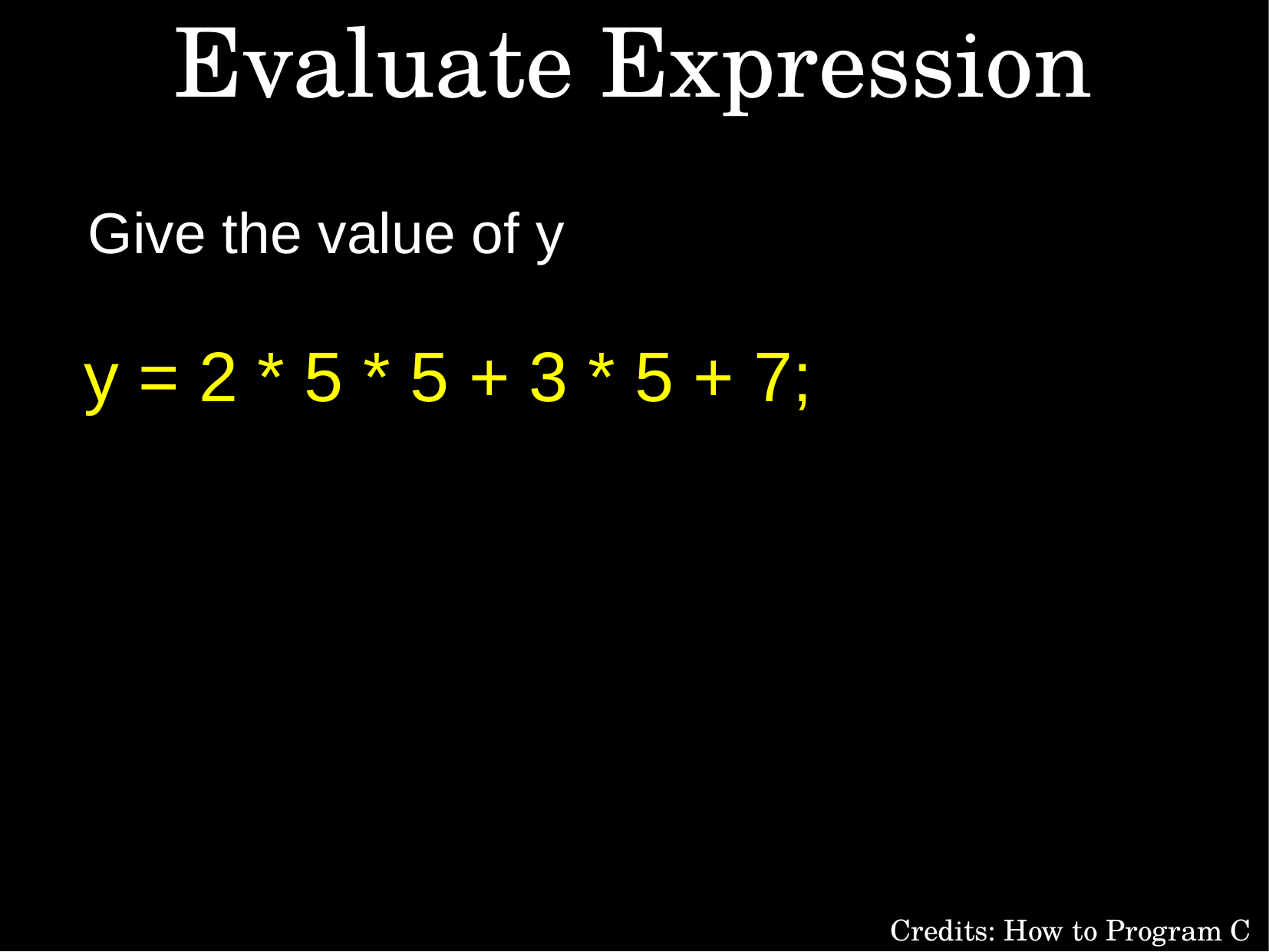

Evaluate Expression
Give the value of y
y = 2 * 5 * 5 + 3 * 5 + 7;
Credits: How to Program C